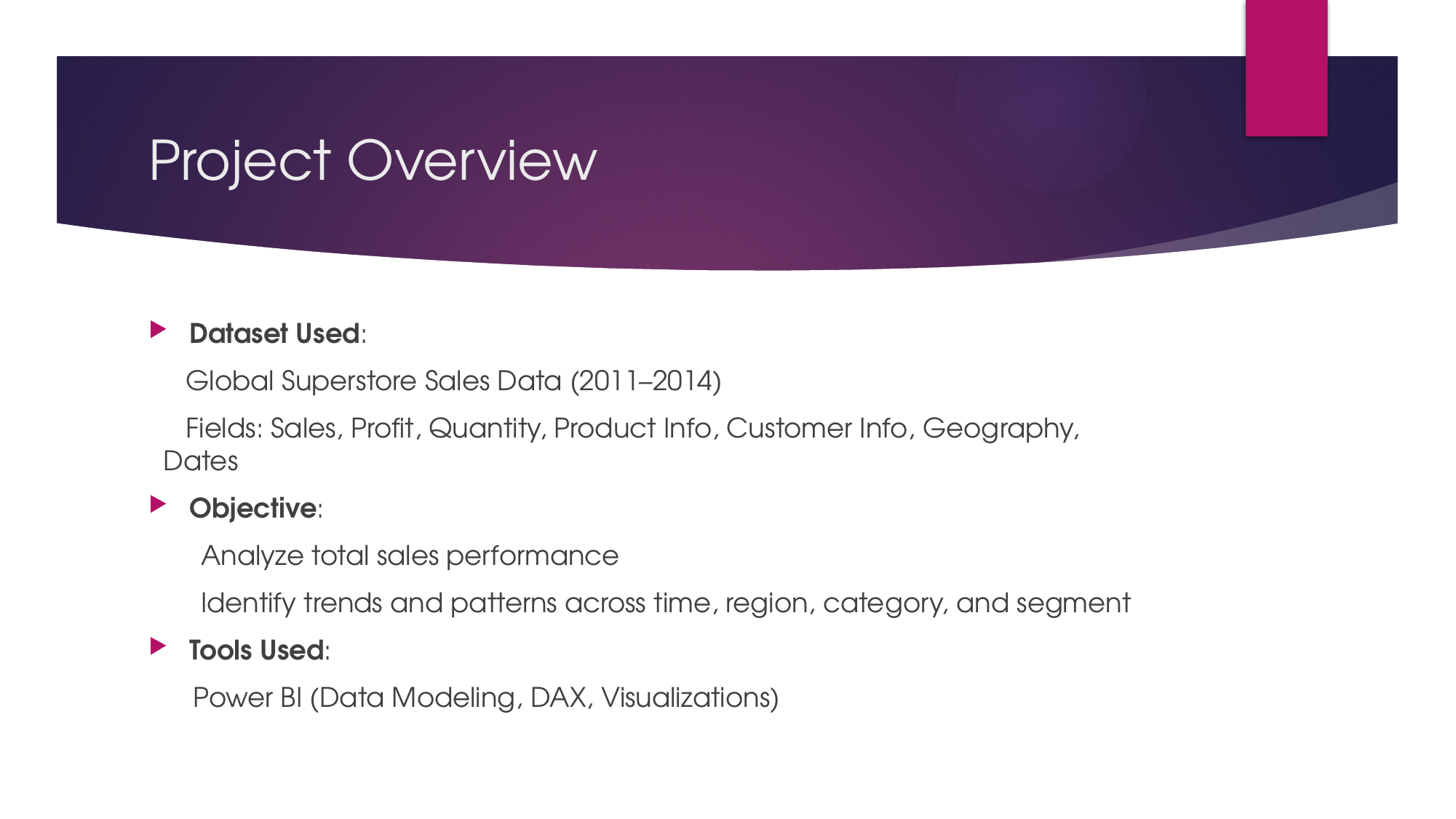

# Project Overview
Dataset Used:
     Global Superstore Sales Data (2011–2014)
     Fields: Sales, Profit, Quantity, Product Info, Customer Info, Geography,                Dates
Objective:
       Analyze total sales performance
       Identify trends and patterns across time, region, category, and segment
Tools Used:
      Power BI (Data Modeling, DAX, Visualizations)